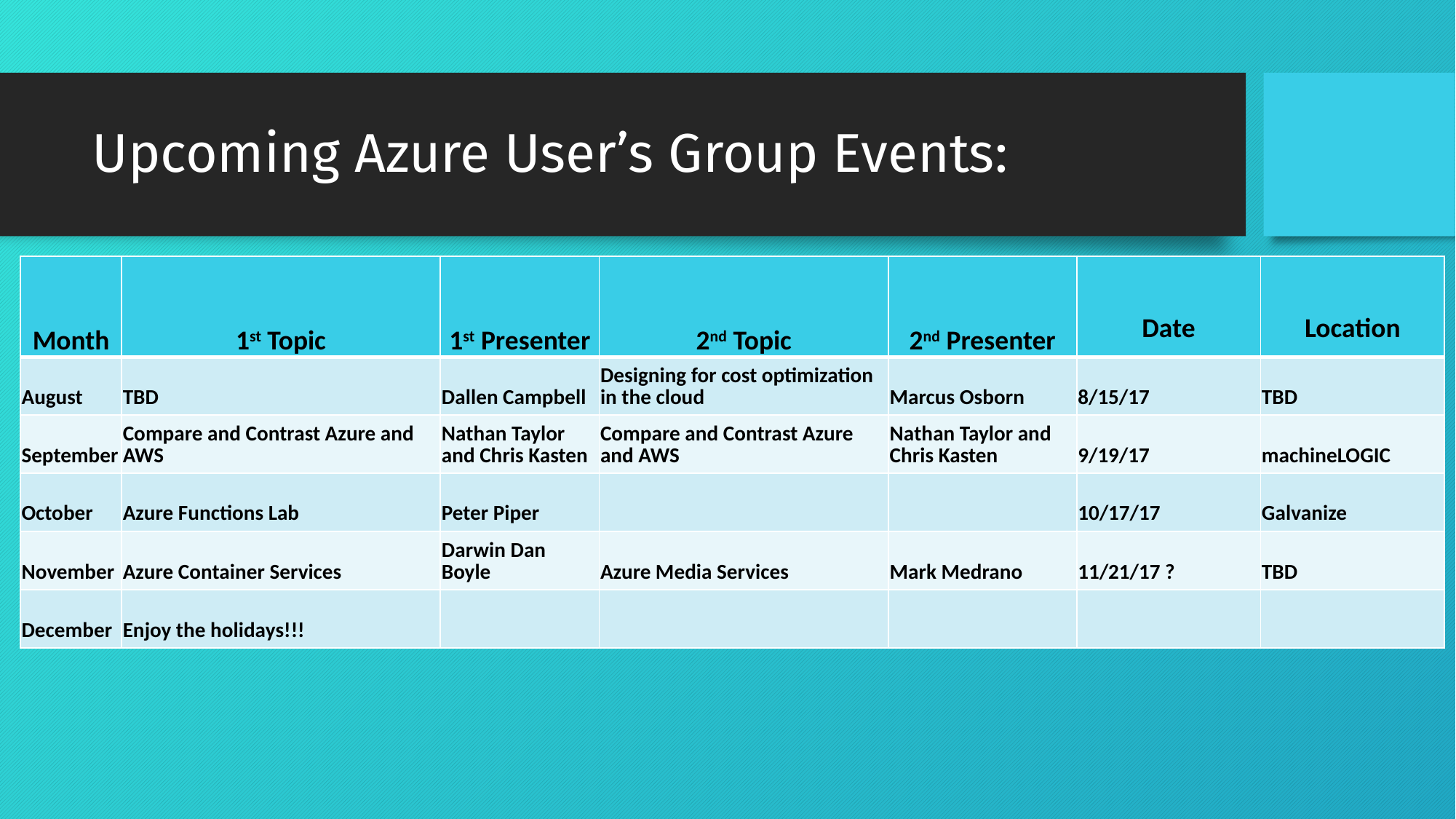

# Upcoming Azure User’s Group Events:
| Month | 1st Topic | 1st Presenter | 2nd Topic | 2nd Presenter | Date | Location |
| --- | --- | --- | --- | --- | --- | --- |
| August | TBD | Dallen Campbell | Designing for cost optimization in the cloud | Marcus Osborn | 8/15/17 | TBD |
| September | Compare and Contrast Azure and AWS | Nathan Taylor and Chris Kasten | Compare and Contrast Azure and AWS | Nathan Taylor and Chris Kasten | 9/19/17 | machineLOGIC |
| October | Azure Functions Lab | Peter Piper |  |  | 10/17/17 | Galvanize |
| November | Azure Container Services | Darwin Dan Boyle | Azure Media Services | Mark Medrano | 11/21/17 ? | TBD |
| December | Enjoy the holidays!!! |  |  |  |  |  |